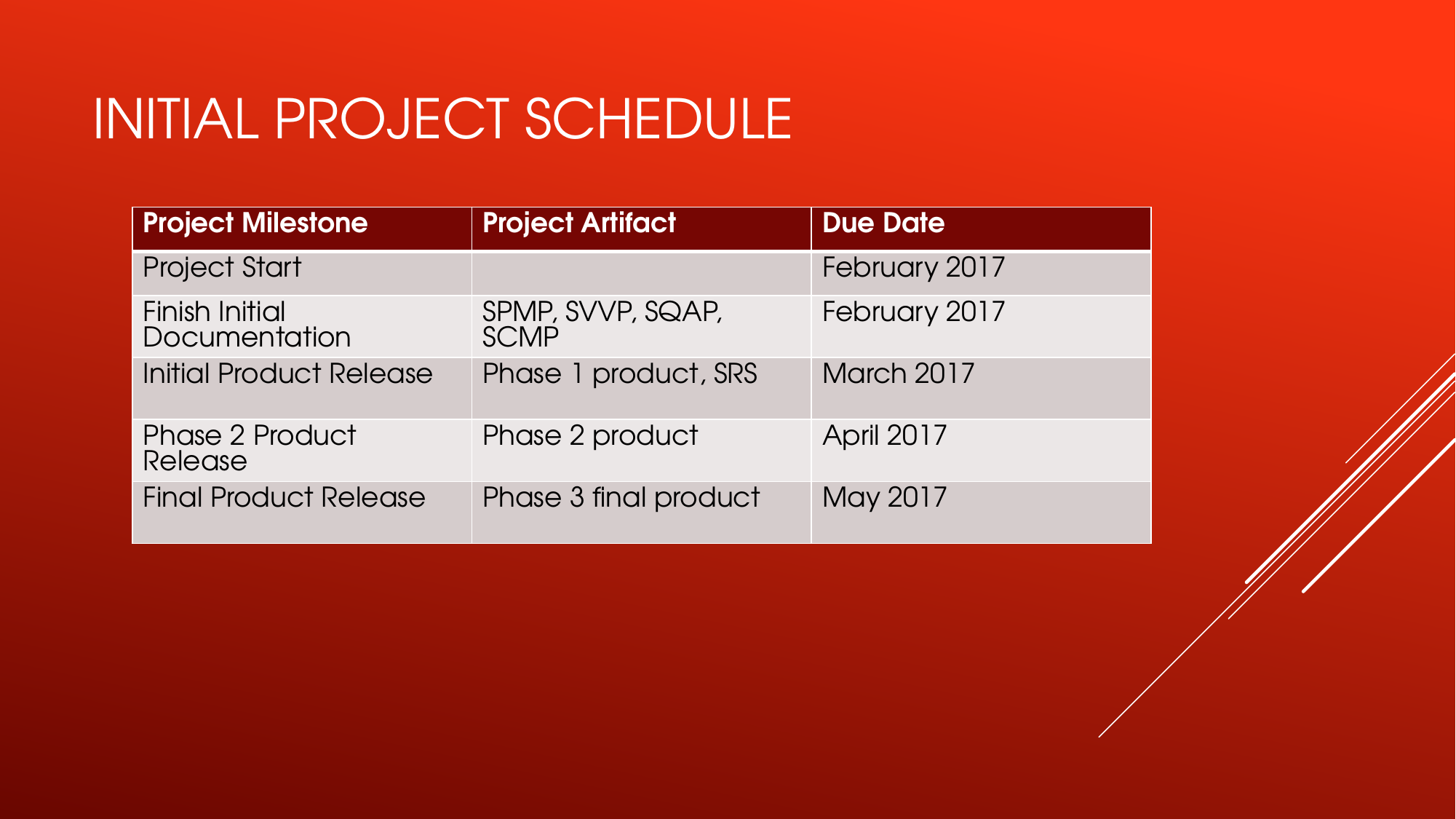

# Initial Project Schedule
| Project Milestone | Project Artifact | Due Date |
| --- | --- | --- |
| Project Start |  | February 2017 |
| Finish Initial Documentation | SPMP, SVVP, SQAP, SCMP | February 2017 |
| Initial Product Release | Phase 1 product, SRS | March 2017 |
| Phase 2 Product Release | Phase 2 product | April 2017 |
| Final Product Release | Phase 3 final product | May 2017 |